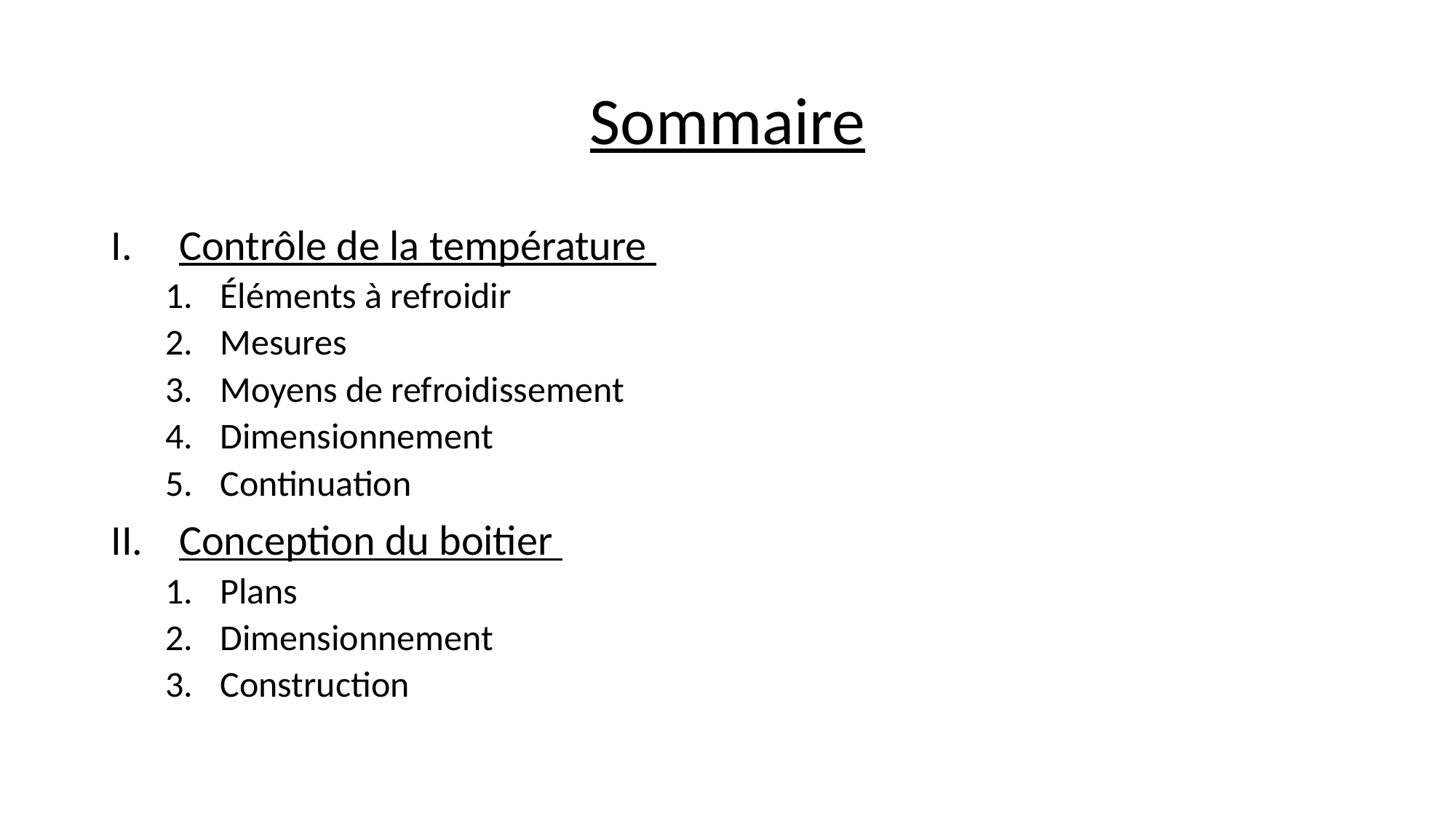

# Sommaire
Contrôle de la température
Éléments à refroidir
Mesures
Moyens de refroidissement
Dimensionnement
Continuation
Conception du boitier
Plans
Dimensionnement
Construction